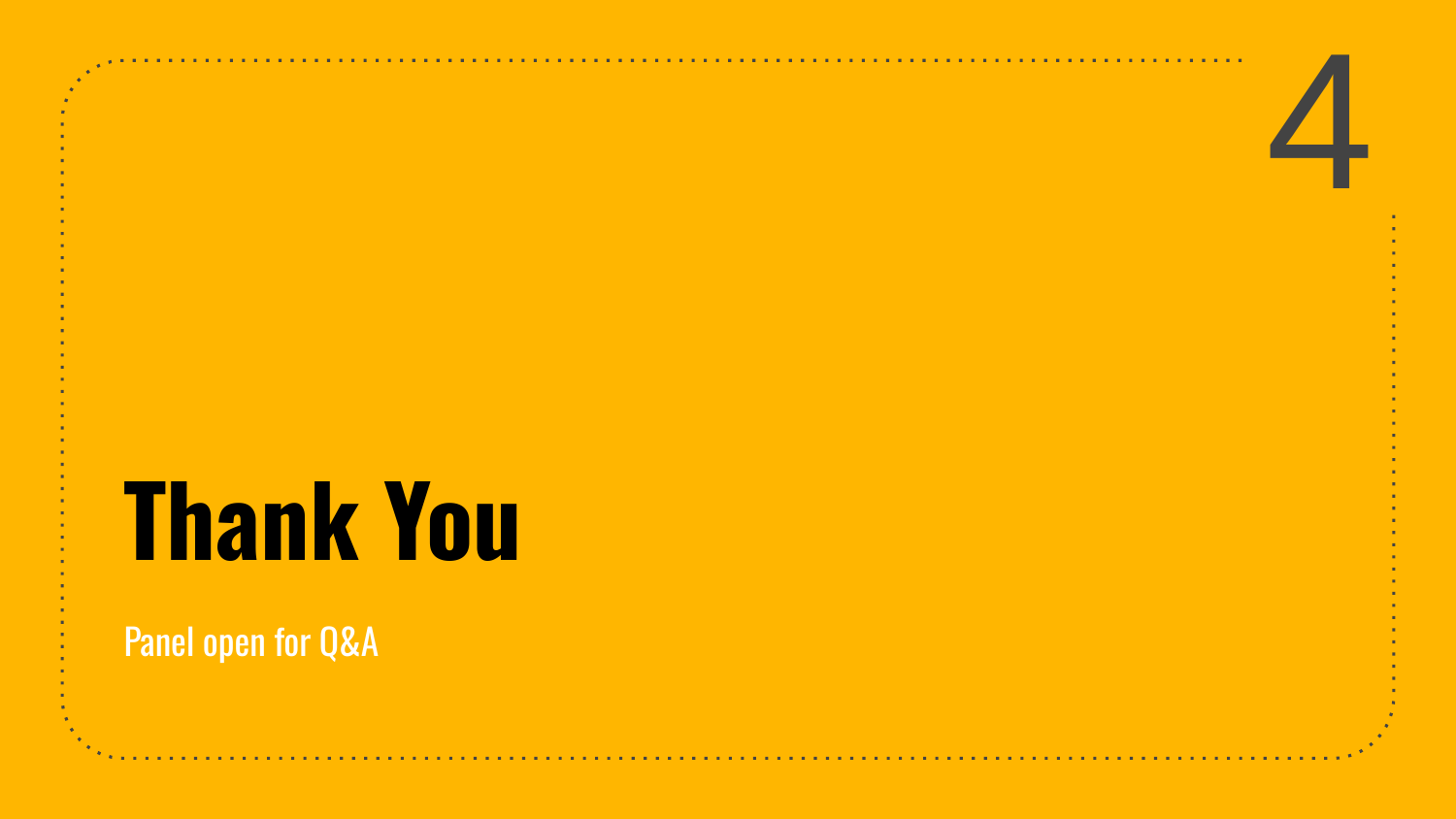

4

# Thank You
Panel open for Q&A